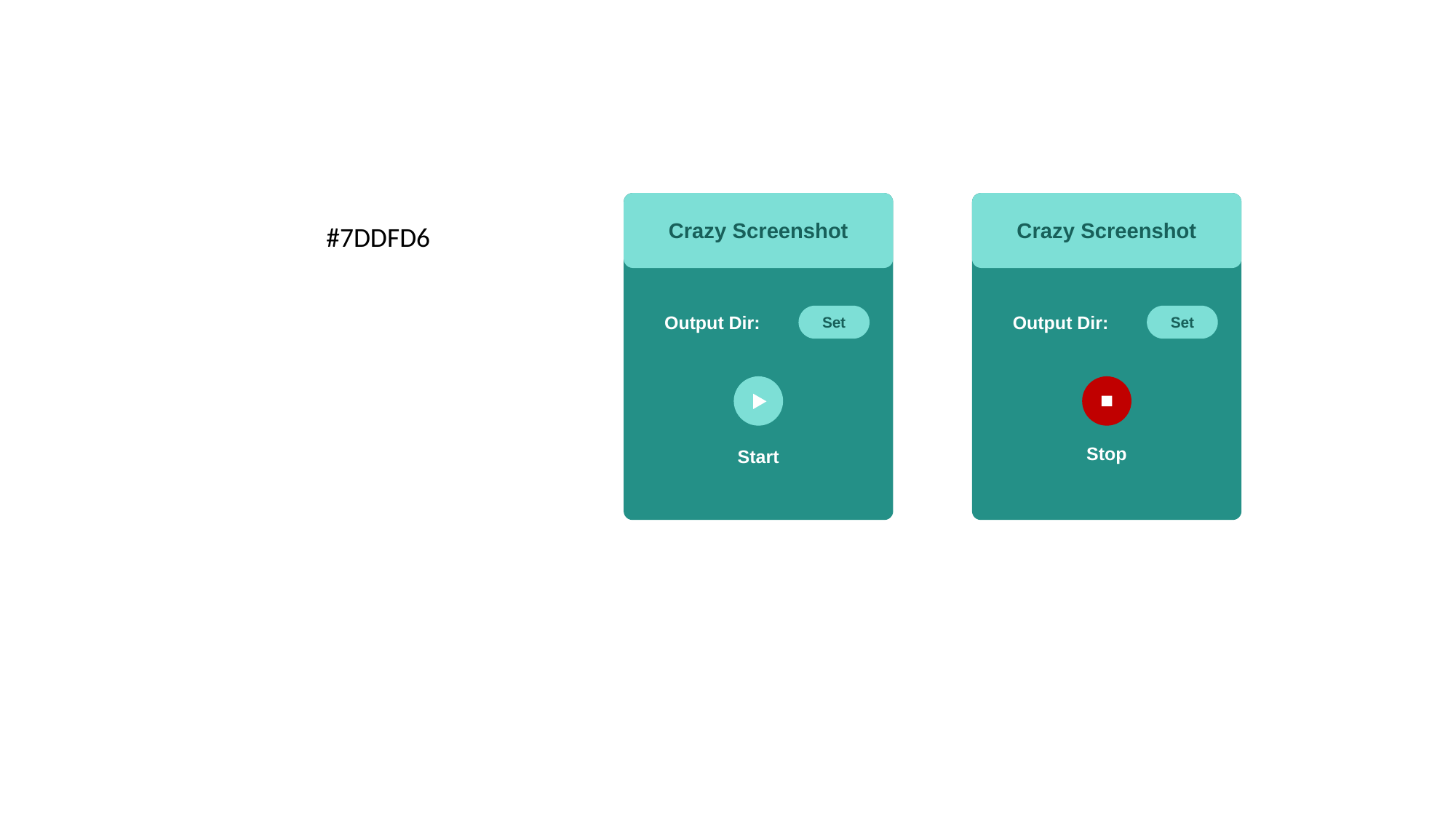

Crazy Screenshot
Output Dir:

Set

Start

Crazy Screenshot
Output Dir:

Set

Stop
#7DDFD6